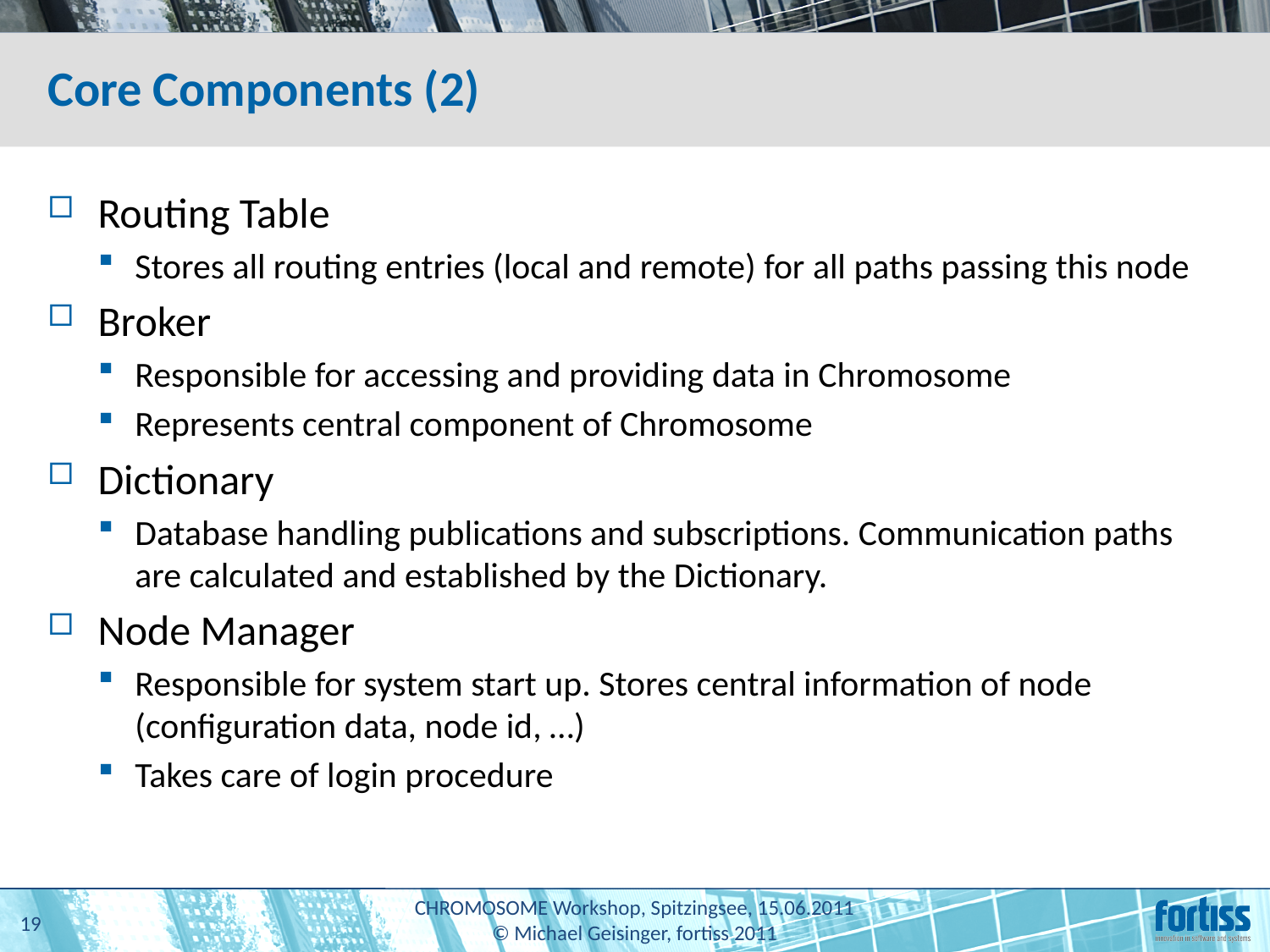

# Core Components (2)
Routing Table
Stores all routing entries (local and remote) for all paths passing this node
Broker
Responsible for accessing and providing data in Chromosome
Represents central component of Chromosome
Dictionary
Database handling publications and subscriptions. Communication paths are calculated and established by the Dictionary.
Node Manager
Responsible for system start up. Stores central information of node (configuration data, node id, …)
Takes care of login procedure
19